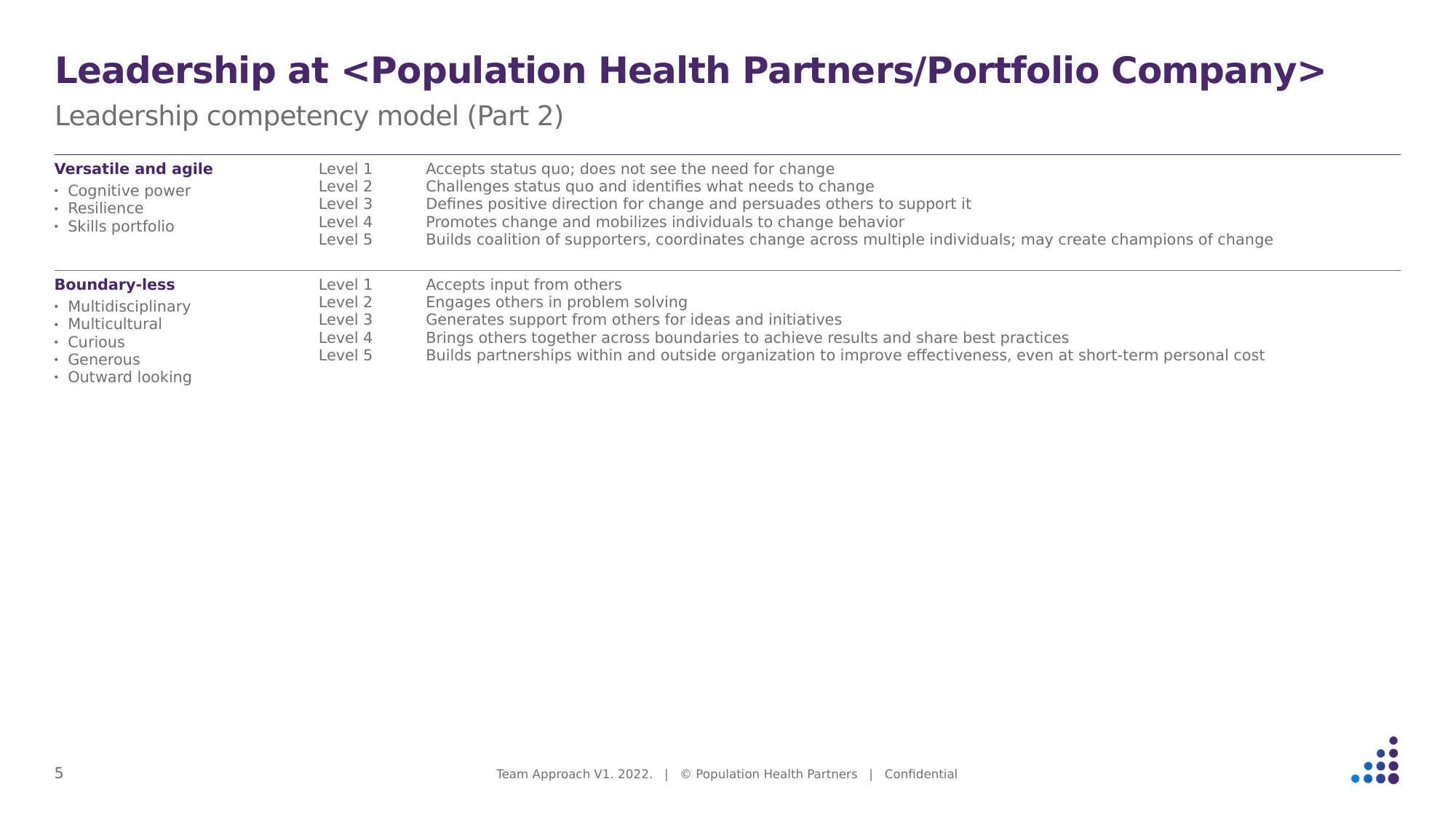

# Leadership at <Population Health Partners/Portfolio Company>
Leadership competency model (Part 2)
| Versatile and agile Cognitive power Resilience Skills portfolio | Level 1 Level 2 Level 3 Level 4 Level 5 | Accepts status quo; does not see the need for change Challenges status quo and identifies what needs to change Defines positive direction for change and persuades others to support it Promotes change and mobilizes individuals to change behavior Builds coalition of supporters, coordinates change across multiple individuals; may create champions of change |
| --- | --- | --- |
| Boundary-less Multidisciplinary Multicultural Curious Generous Outward looking | Level 1 Level 2 Level 3 Level 4 Level 5 | Accepts input from others Engages others in problem solving Generates support from others for ideas and initiatives Brings others together across boundaries to achieve results and share best practices Builds partnerships within and outside organization to improve effectiveness, even at short-term personal cost |
5
Team Approach V1. 2022.   |   © Population Health Partners   |   Confidential